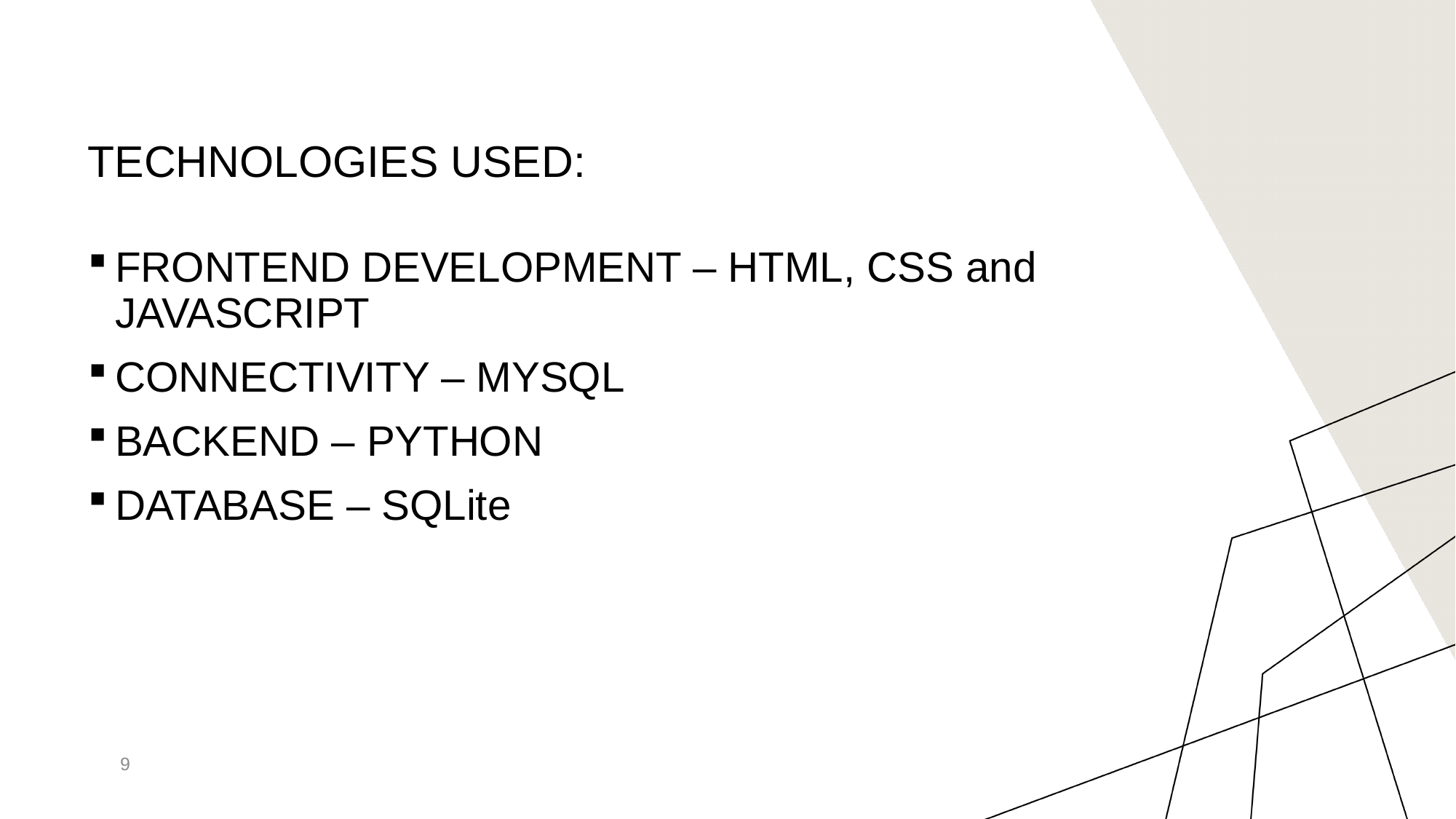

# TECHNOLOGIES USED:
FRONTEND DEVELOPMENT – HTML, CSS and JAVASCRIPT
CONNECTIVITY – MYSQL
BACKEND – PYTHON
DATABASE – SQLite

9